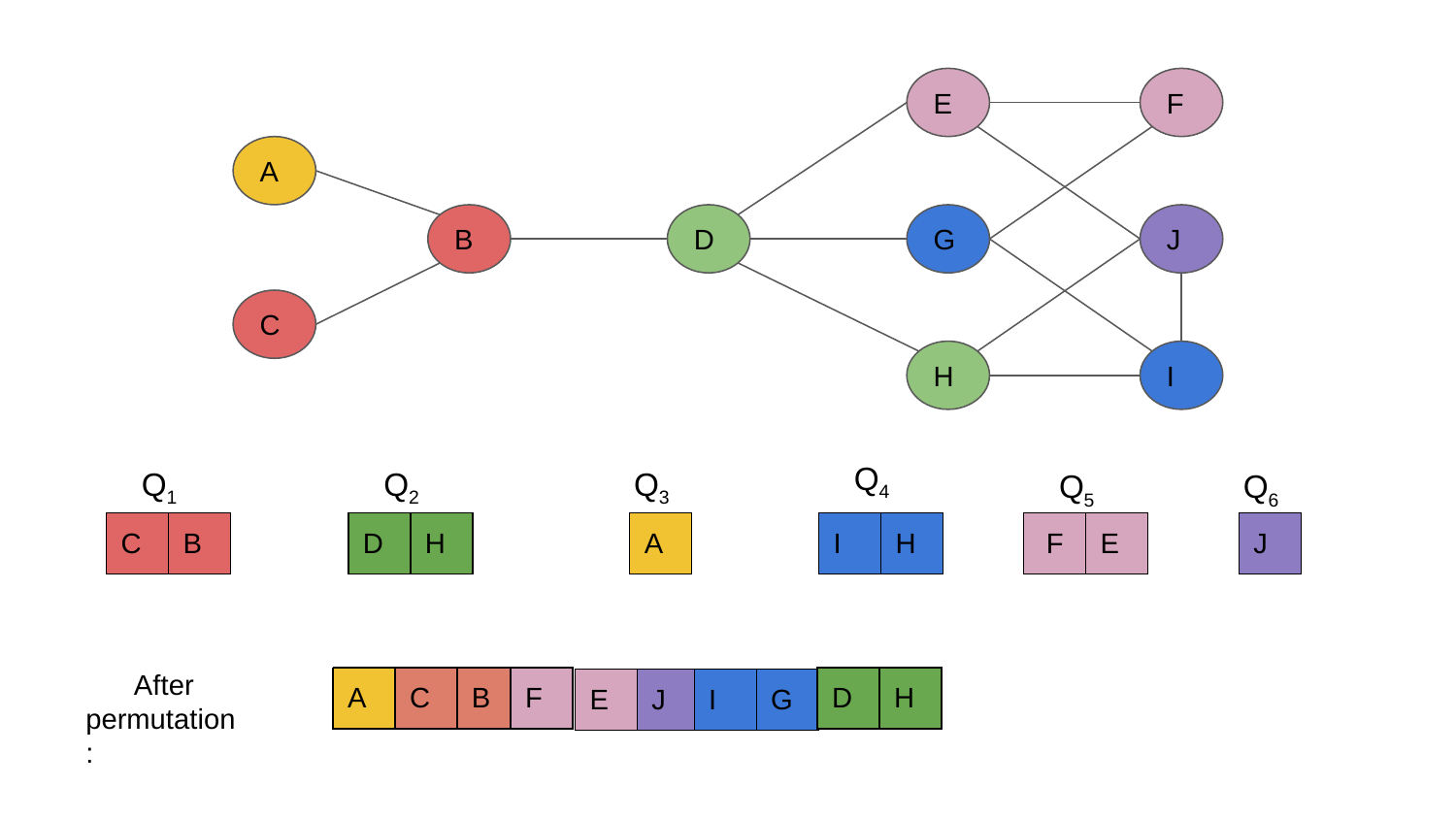

E
F
A
B
D
G
J
C
H
I
Q4
Q1

Q2

Q3

Q5
Q6

| C | B |
| --- | --- |
| D | H |
| --- | --- |
| A |
| --- |
| I | H |
| --- | --- |
| F | E |
| --- | --- |
| J |
| --- |
      After permutation :
| A | C |
| --- | --- |
| B |
| --- |
| F |
| --- |
| D | H |
| --- | --- |
| E | J |
| --- | --- |
| I | G |
| --- | --- |